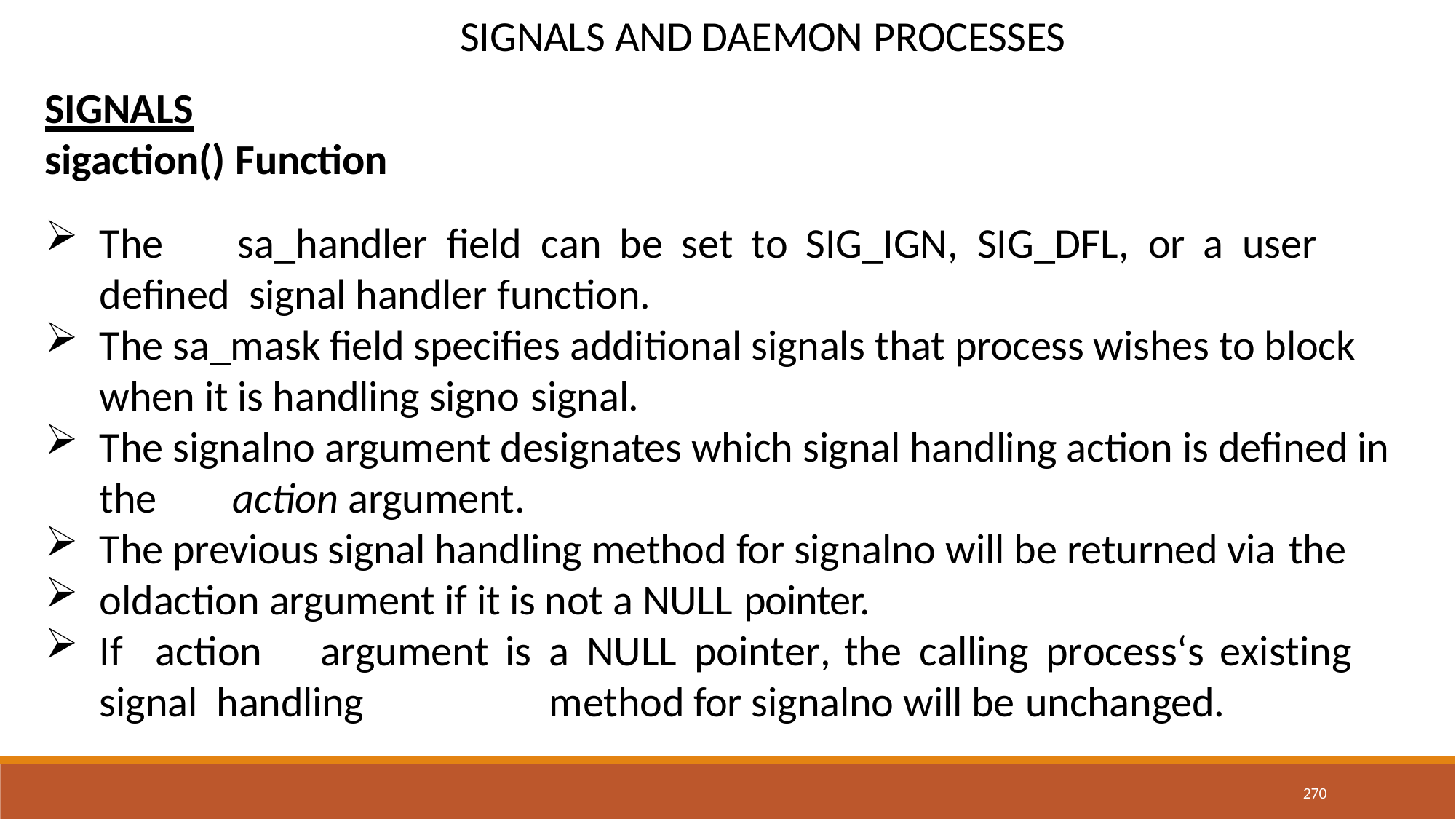

# SIGNALS AND DAEMON PROCESSES
SIGNALS
sigaction() Function
The	sa_handler	field	can	be	set	to	SIG_IGN,	SIG_DFL,	or	a	user	defined  signal handler function.
The sa_mask field specifies additional signals that process wishes to block  when it is handling signo signal.
The signalno argument designates which signal handling action is defined in  the	action argument.
The previous signal handling method for signalno will be returned via the
oldaction argument if it is not a NULL pointer.
If	action	argument	is	a	NULL	pointer,	the	calling	process‘s	existing	signal  handling		method for signalno will be unchanged.

270